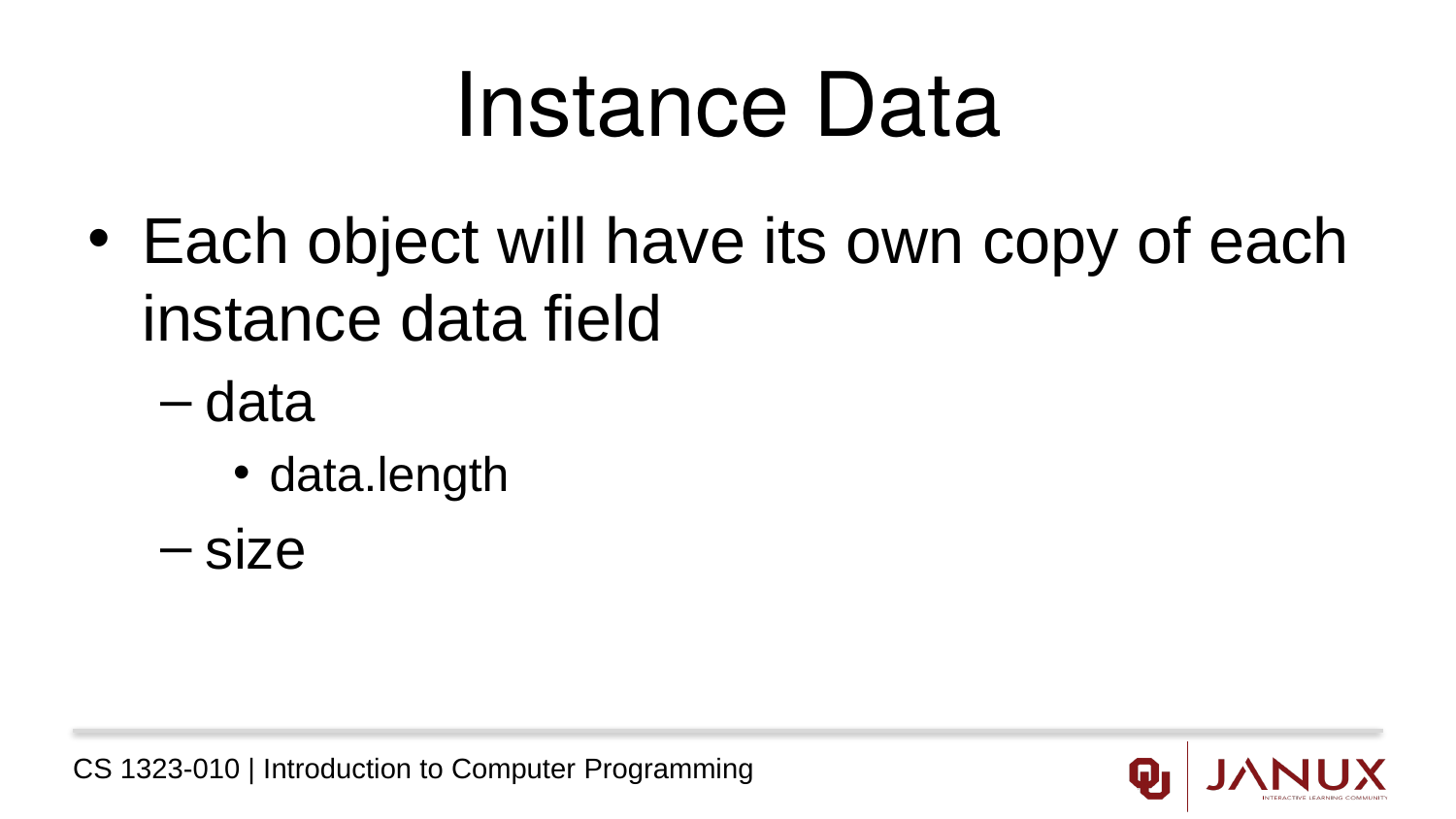

# Instance Data
Each object will have its own copy of each instance data field
data
data.length
size